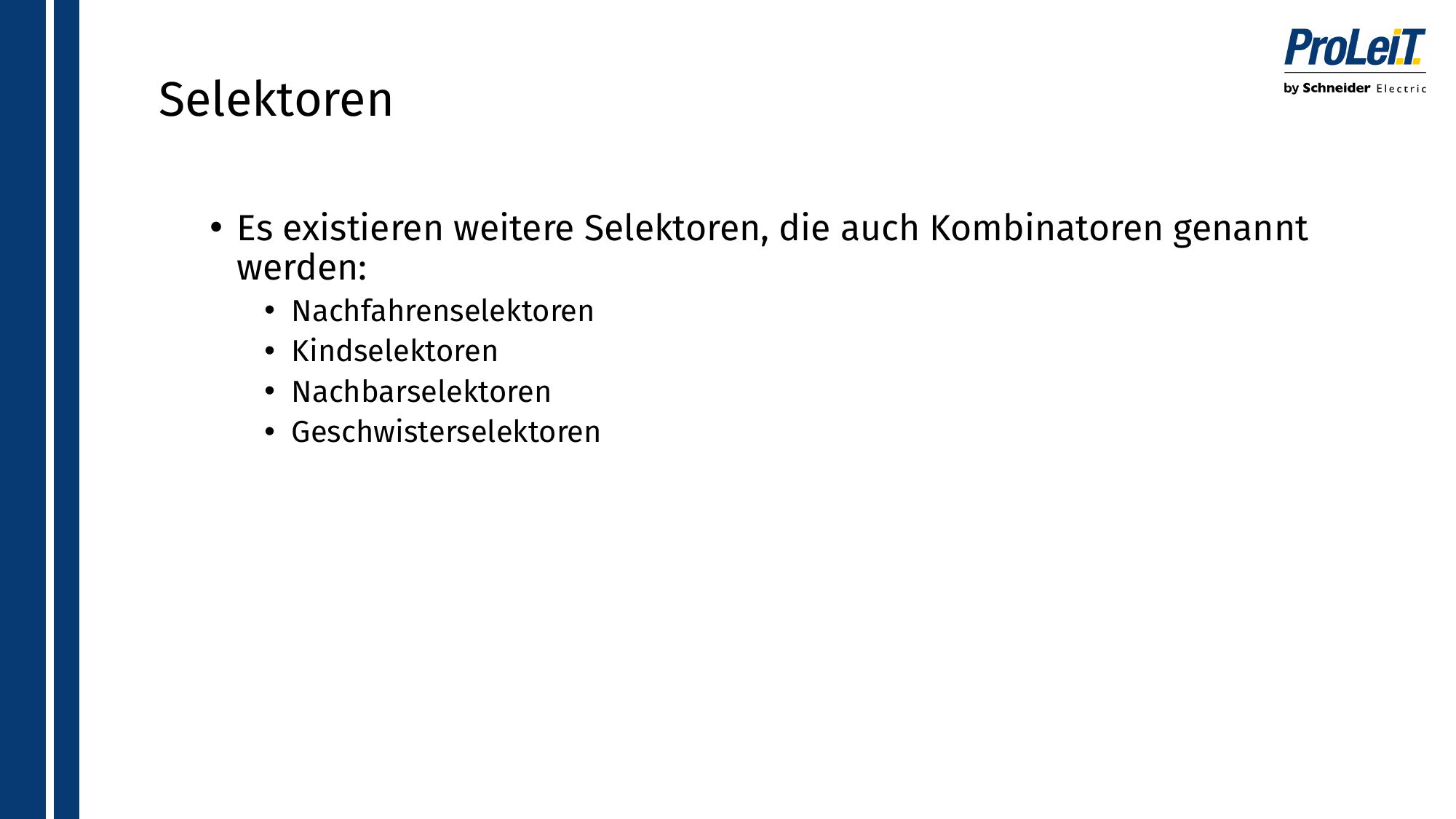

# Selektoren
Es existieren weitere Selektoren, die auch Kombinatoren genannt werden:
Nachfahrenselektoren
Kindselektoren
Nachbarselektoren
Geschwisterselektoren